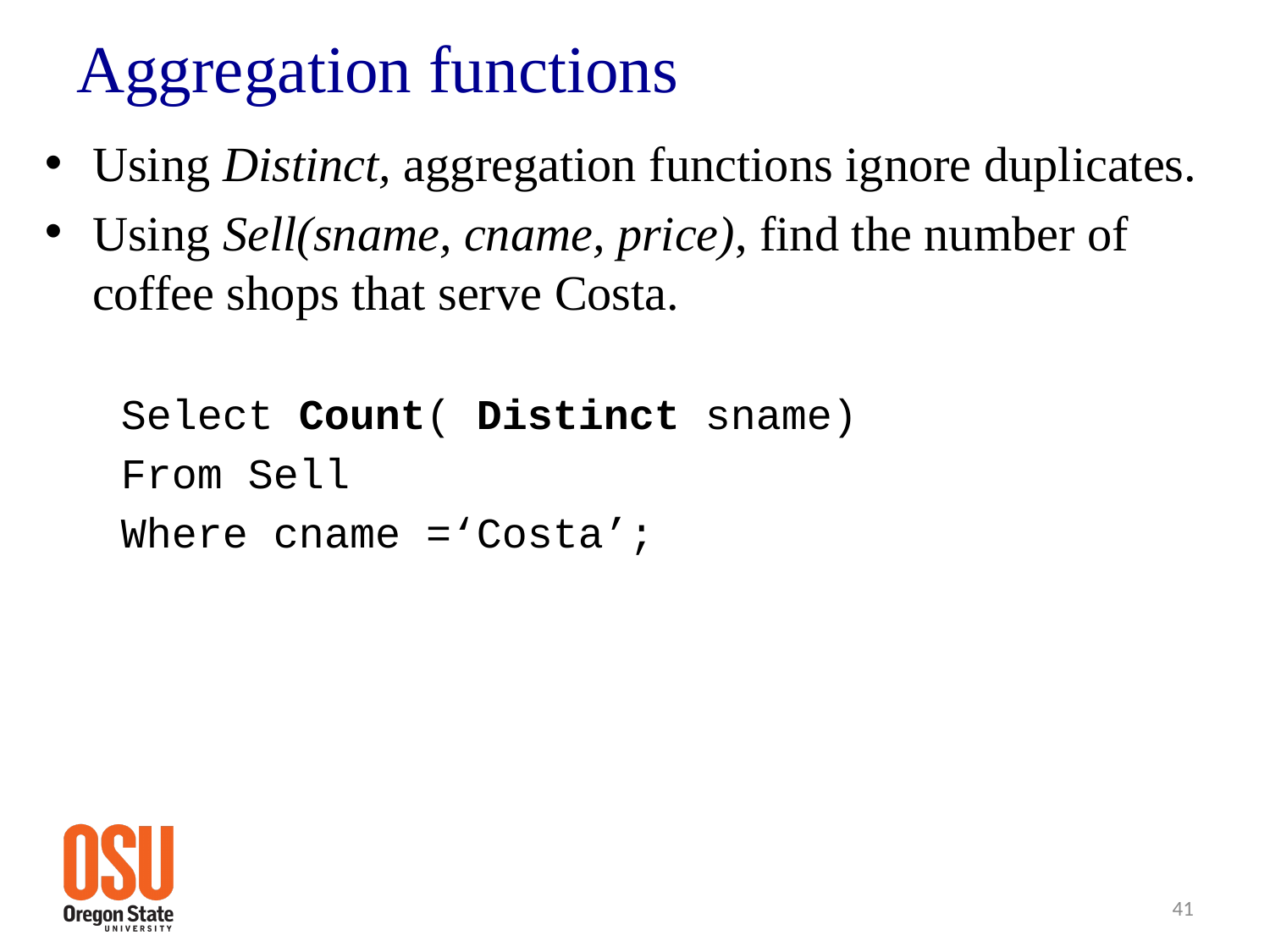

# Aggregation functions
Using Distinct, aggregation functions ignore duplicates.
Using Sell(sname, cname, price), find the number of coffee shops that serve Costa.

   Select Count( Distinct sname)
   From Sell
   Where cname =‘Costa’;
41